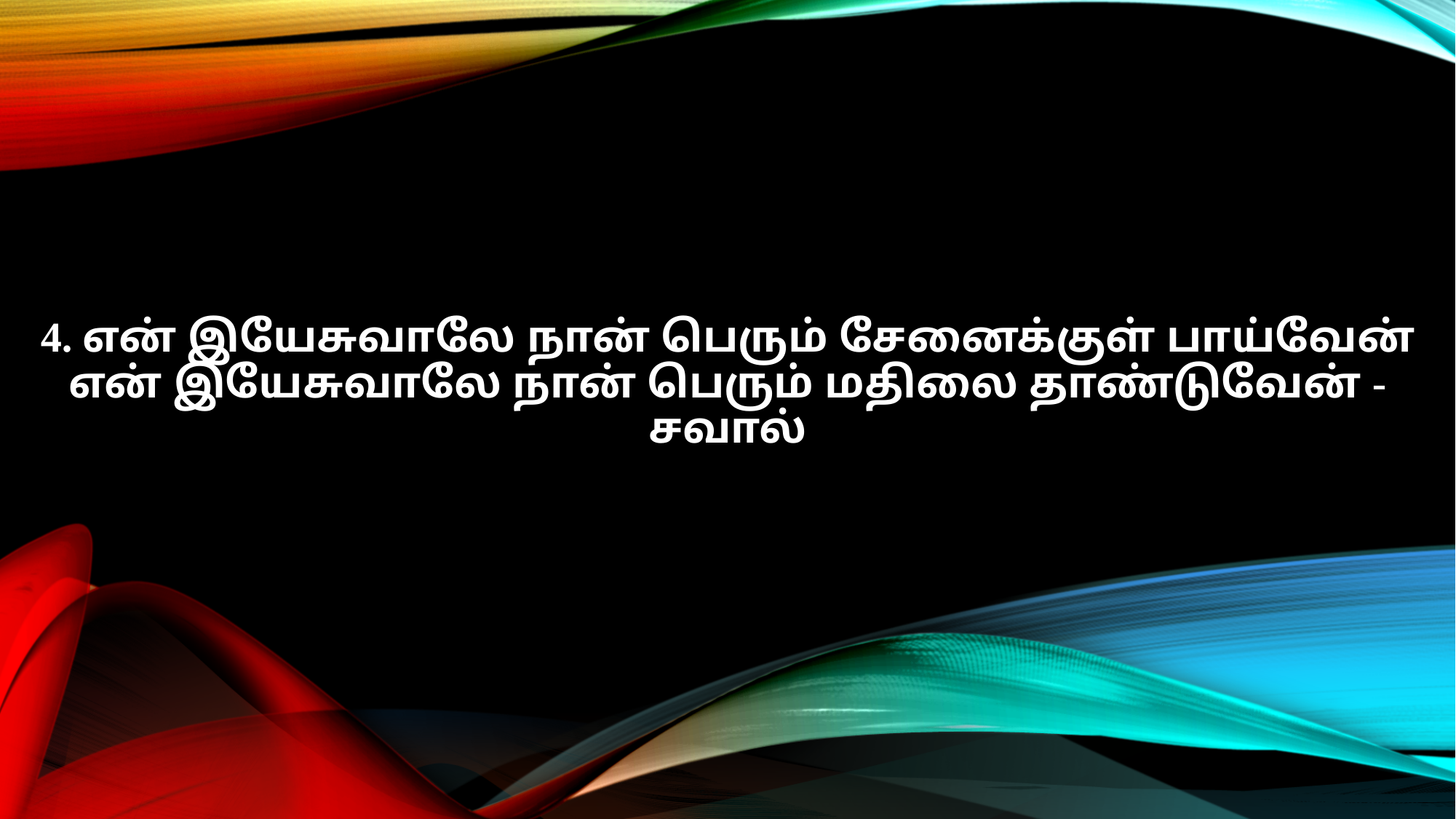

4. என் இயேசுவாலே நான் பெரும் சேனைக்குள் பாய்வேன்
என் இயேசுவாலே நான் பெரும் மதிலை தாண்டுவேன் - சவால்